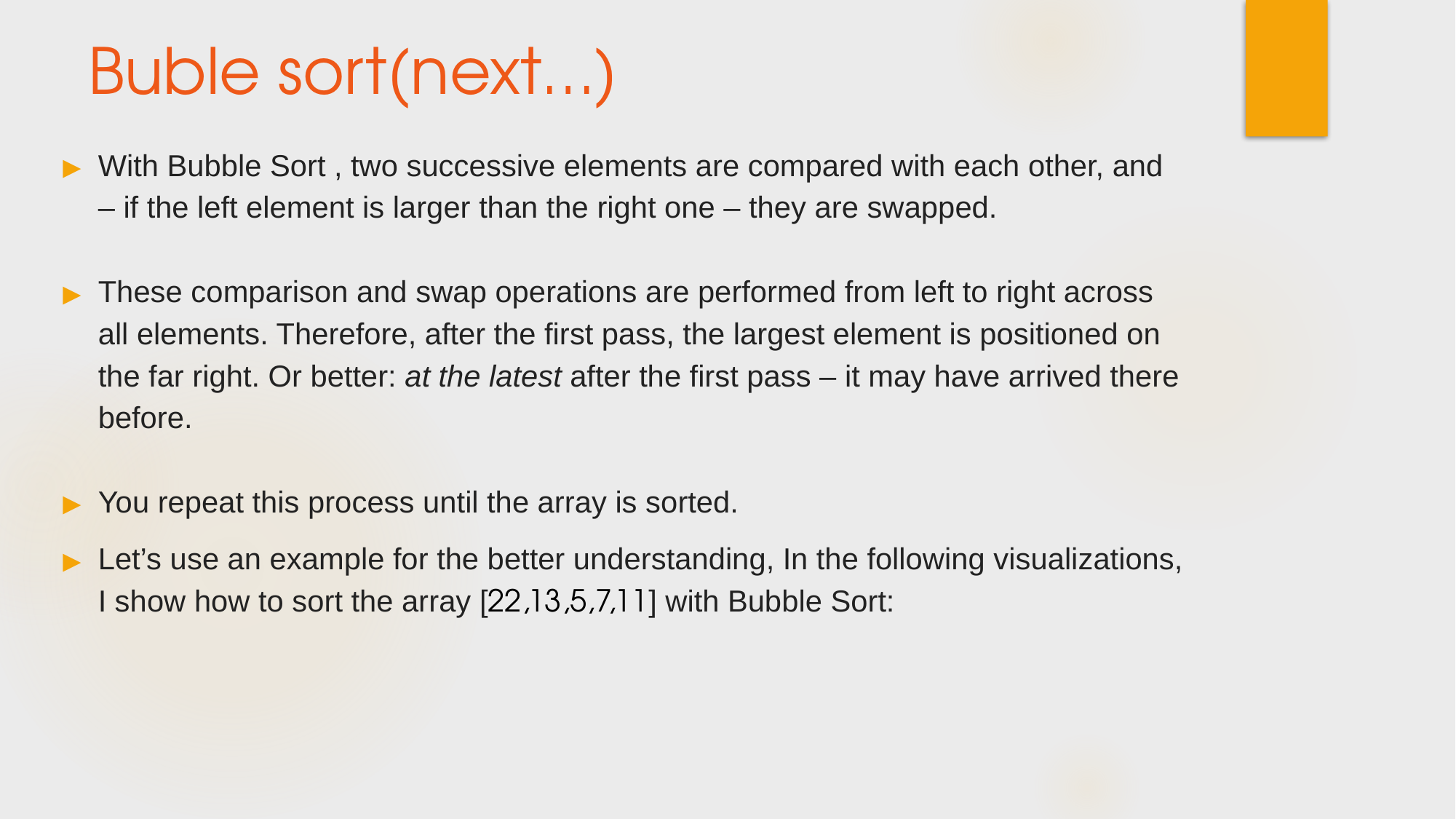

# Buble sort(next…)
With Bubble Sort , two successive elements are compared with each other, and – if the left element is larger than the right one – they are swapped.
These comparison and swap operations are performed from left to right across all elements. Therefore, after the first pass, the largest element is positioned on the far right. Or better: at the latest after the first pass – it may have arrived there before.
You repeat this process until the array is sorted.
Let’s use an example for the better understanding, In the following visualizations, I show how to sort the array [22,13,5,7,11] with Bubble Sort: